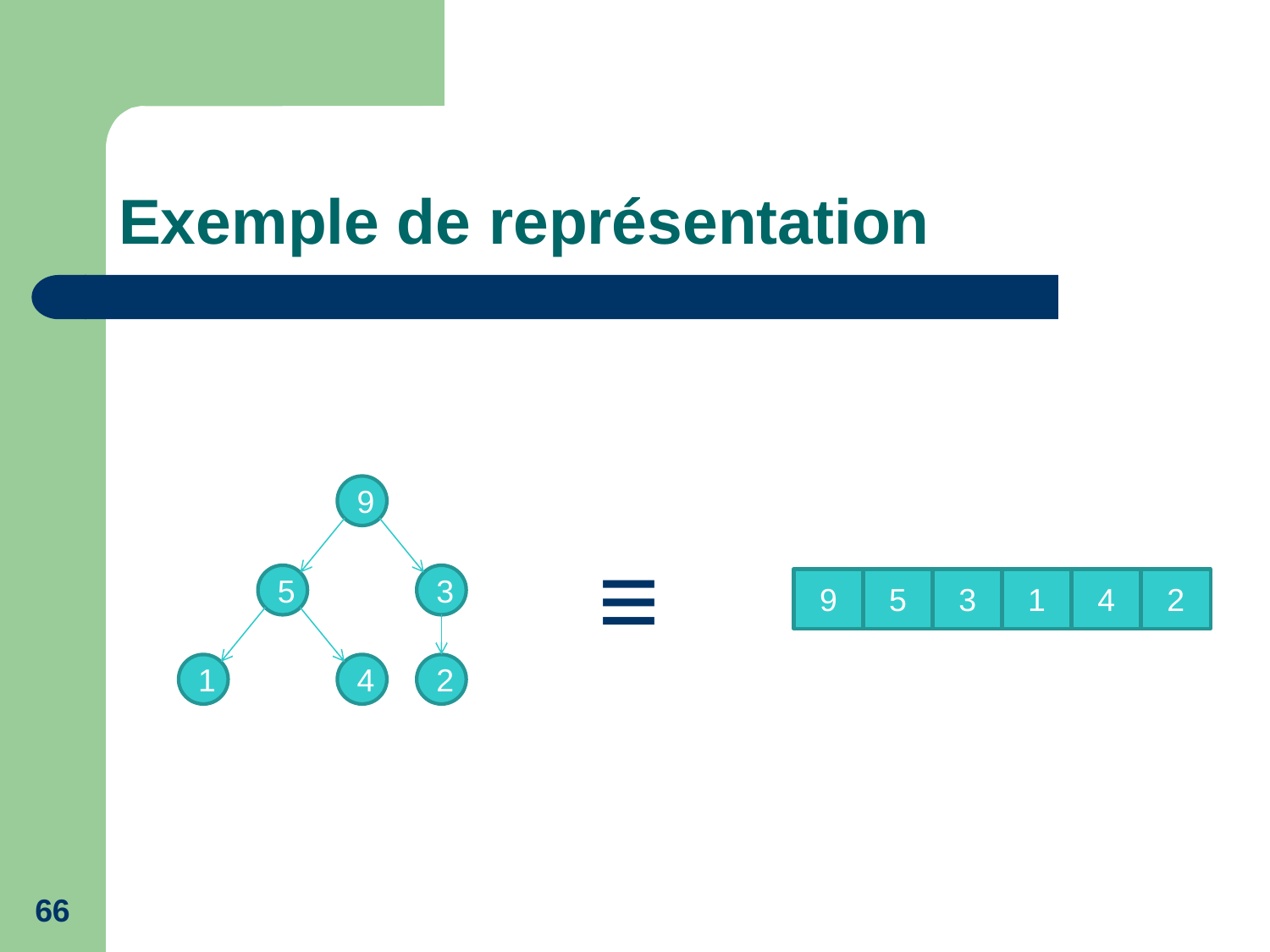

# Exemple de représentation

9
≡
5
3
9
5
3
1
4
2
1
4
2
66